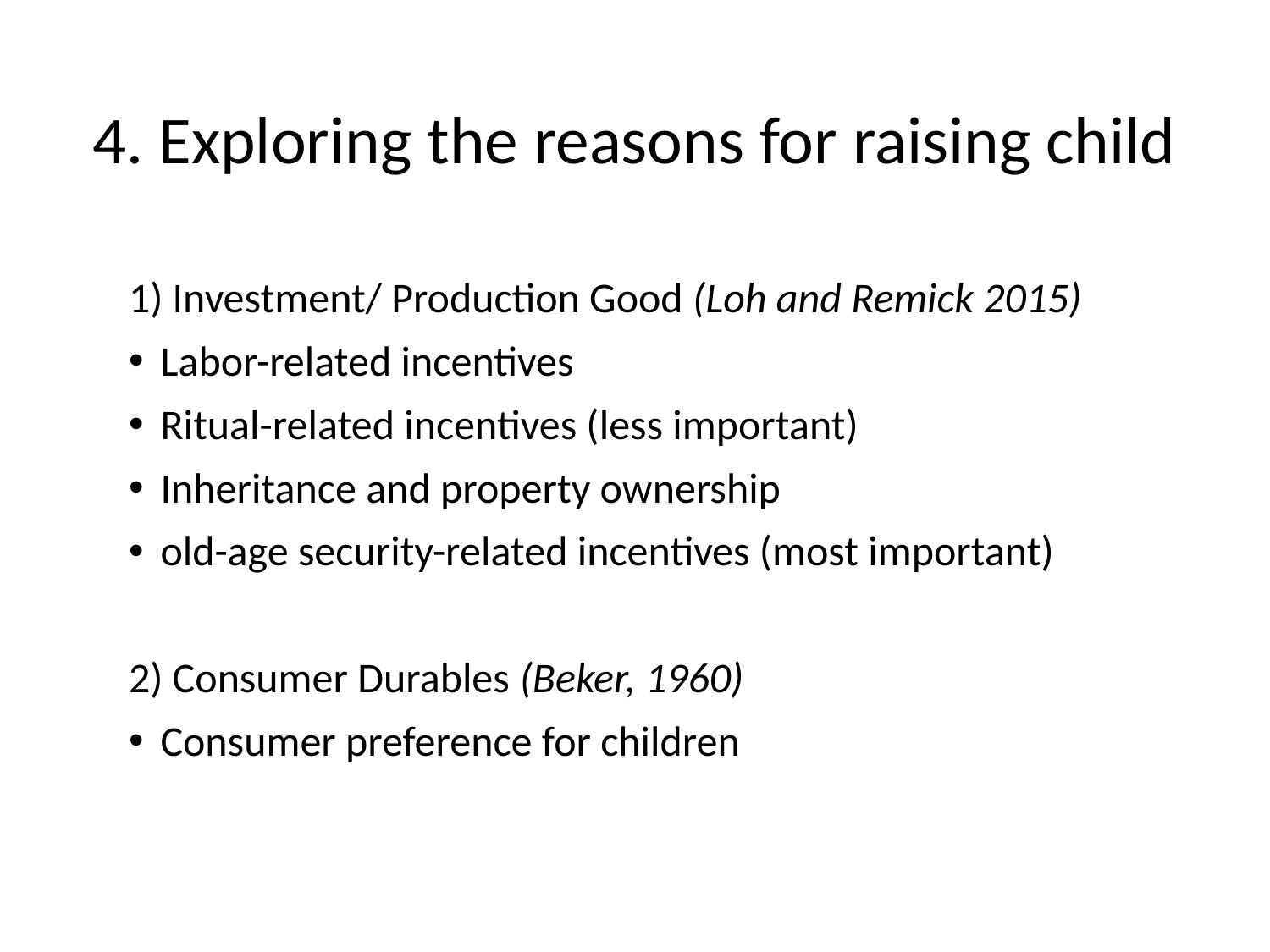

# 4. Exploring the reasons for raising child
1) Investment/ Production Good (Loh and Remick 2015)
Labor-related incentives
Ritual-related incentives (less important)
Inheritance and property ownership
old-age security-related incentives (most important)

2) Consumer Durables (Beker, 1960)
Consumer preference for children